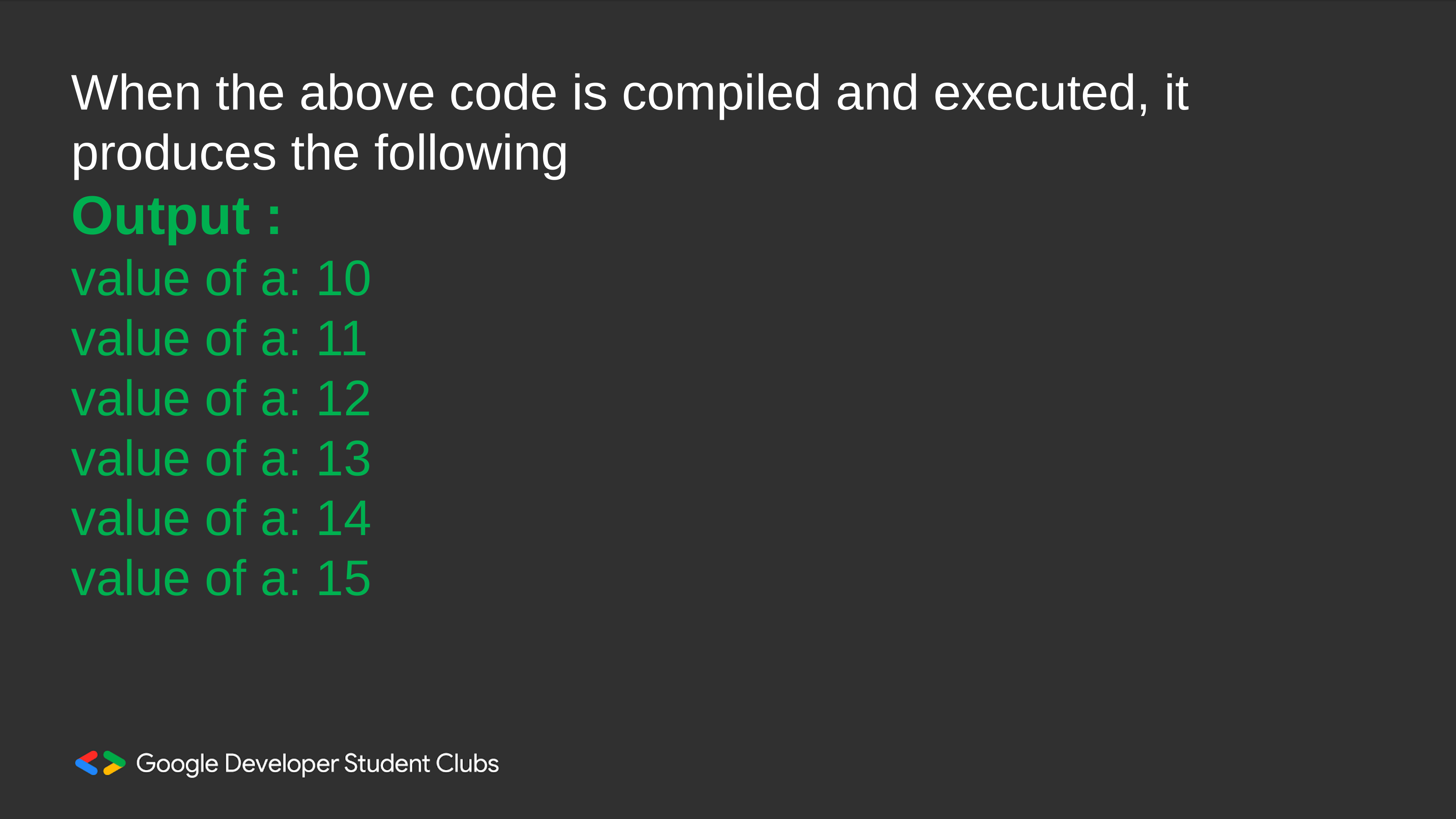

When the above code is compiled and executed, it produces the following
Output :
value of a: 10
value of a: 11
value of a: 12
value of a: 13
value of a: 14
value of a: 15